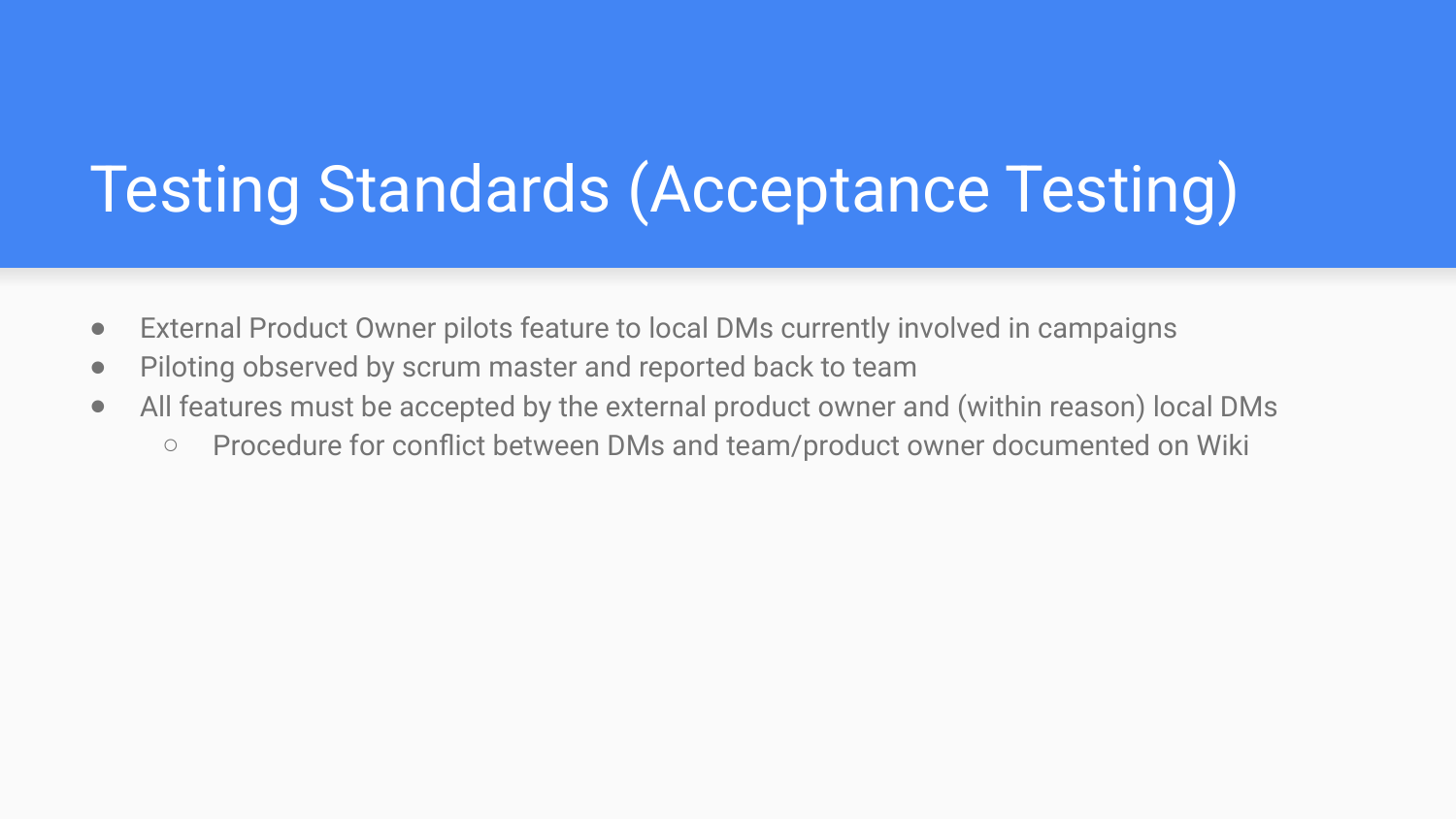

# Testing Standards (Acceptance Testing)
External Product Owner pilots feature to local DMs currently involved in campaigns
Piloting observed by scrum master and reported back to team
All features must be accepted by the external product owner and (within reason) local DMs
Procedure for conflict between DMs and team/product owner documented on Wiki